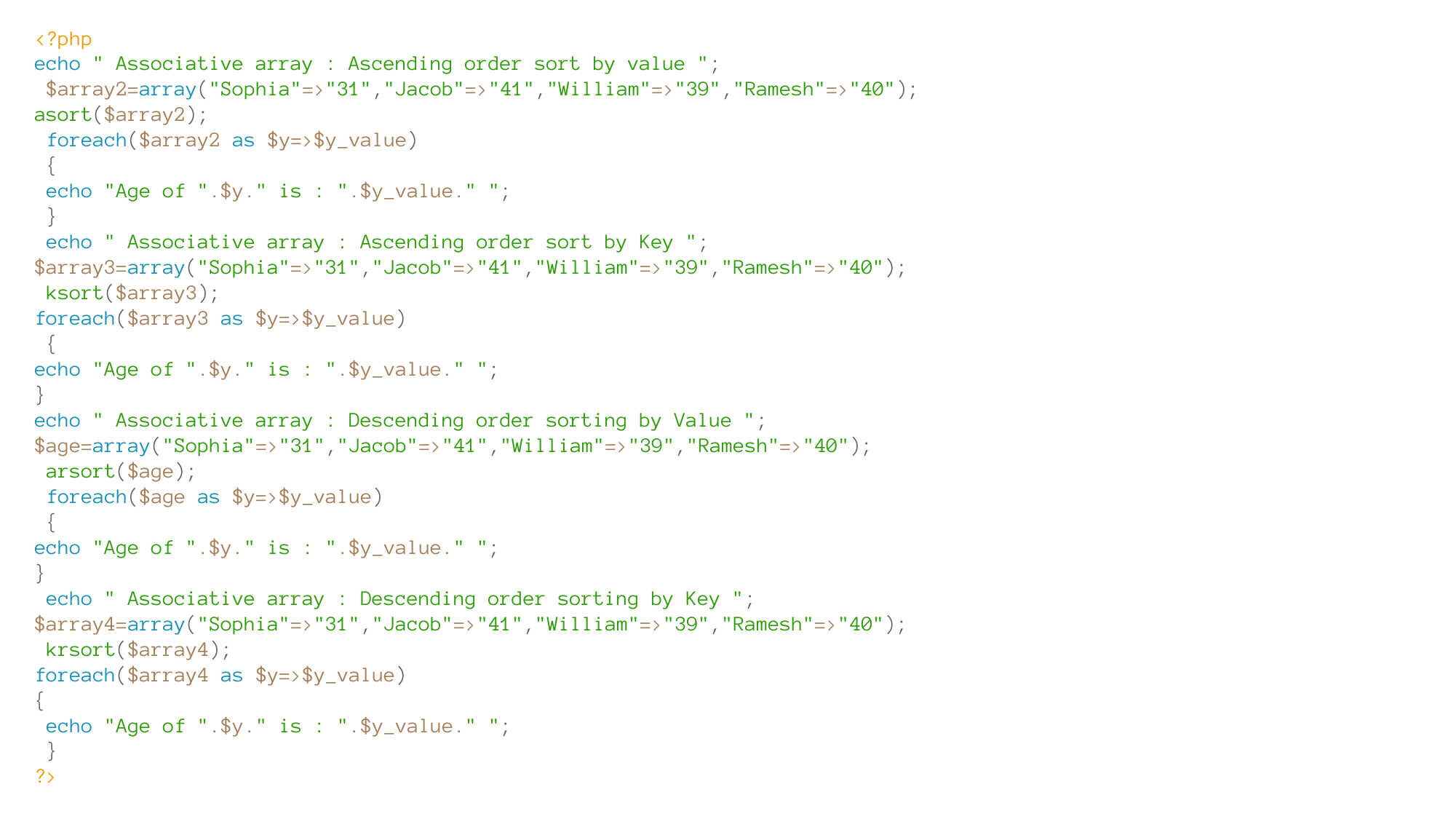

<?php
echo " Associative array : Ascending order sort by value ";
 $array2=array("Sophia"=>"31","Jacob"=>"41","William"=>"39","Ramesh"=>"40");
asort($array2);
 foreach($array2 as $y=>$y_value)
 {
 echo "Age of ".$y." is : ".$y_value." ";
 }
 echo " Associative array : Ascending order sort by Key "; $array3=array("Sophia"=>"31","Jacob"=>"41","William"=>"39","Ramesh"=>"40");
 ksort($array3);
foreach($array3 as $y=>$y_value)
 {
echo "Age of ".$y." is : ".$y_value." ";
}
echo " Associative array : Descending order sorting by Value "; $age=array("Sophia"=>"31","Jacob"=>"41","William"=>"39","Ramesh"=>"40");
 arsort($age);
 foreach($age as $y=>$y_value)
 {
echo "Age of ".$y." is : ".$y_value." ";
}
 echo " Associative array : Descending order sorting by Key "; $array4=array("Sophia"=>"31","Jacob"=>"41","William"=>"39","Ramesh"=>"40");
 krsort($array4);
foreach($array4 as $y=>$y_value)
{
 echo "Age of ".$y." is : ".$y_value." ";
 }
?>